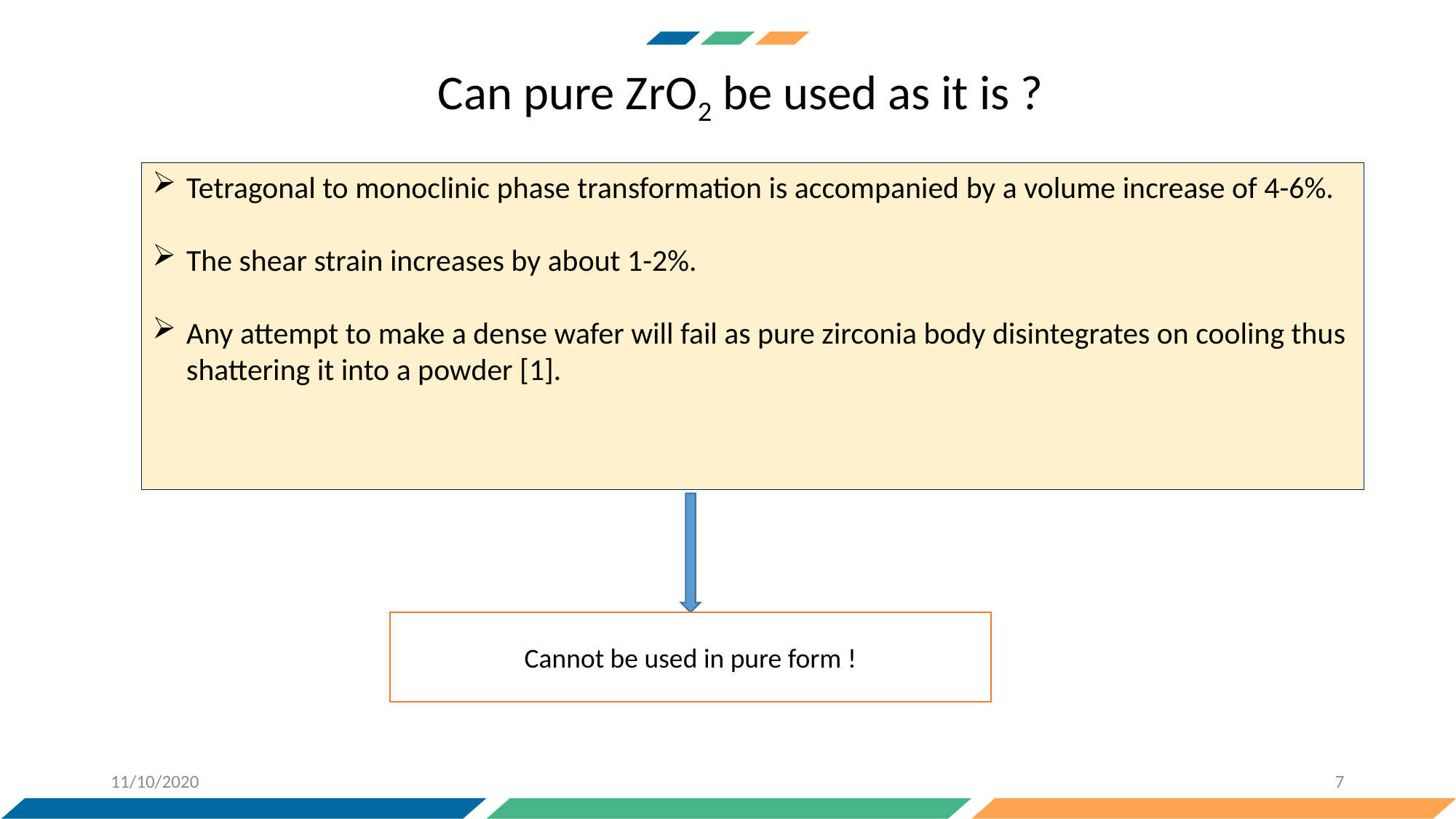

Can pure ZrO2 be used as it is ?
Tetragonal to monoclinic phase transformation is accompanied by a volume increase of 4-6%.

The shear strain increases by about 1-2%.

Any attempt to make a dense wafer will fail as pure zirconia body disintegrates on cooling thus shattering it into a powder [1].

Cannot be used in pure form !
11/10/2020
7